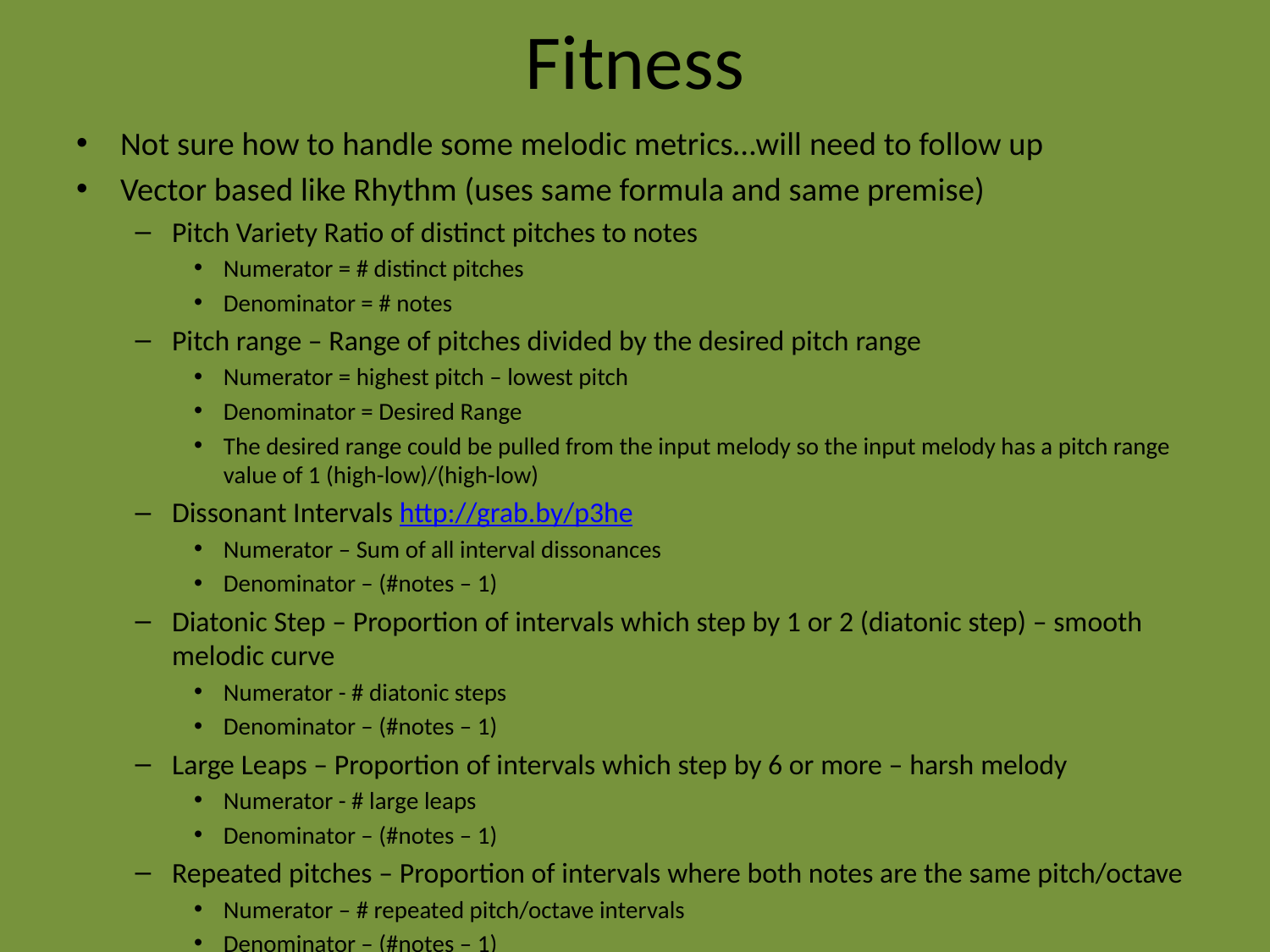

# Fitness
Not sure how to handle some melodic metrics…will need to follow up
Vector based like Rhythm (uses same formula and same premise)
Pitch Variety Ratio of distinct pitches to notes
Numerator = # distinct pitches
Denominator = # notes
Pitch range – Range of pitches divided by the desired pitch range
Numerator = highest pitch – lowest pitch
Denominator = Desired Range
The desired range could be pulled from the input melody so the input melody has a pitch range value of 1 (high-low)/(high-low)
Dissonant Intervals http://grab.by/p3he
Numerator – Sum of all interval dissonances
Denominator – (#notes – 1)
Diatonic Step – Proportion of intervals which step by 1 or 2 (diatonic step) – smooth melodic curve
Numerator - # diatonic steps
Denominator – (#notes – 1)
Large Leaps – Proportion of intervals which step by 6 or more – harsh melody
Numerator - # large leaps
Denominator – (#notes – 1)
Repeated pitches – Proportion of intervals where both notes are the same pitch/octave
Numerator – # repeated pitch/octave intervals
Denominator – (#notes – 1)